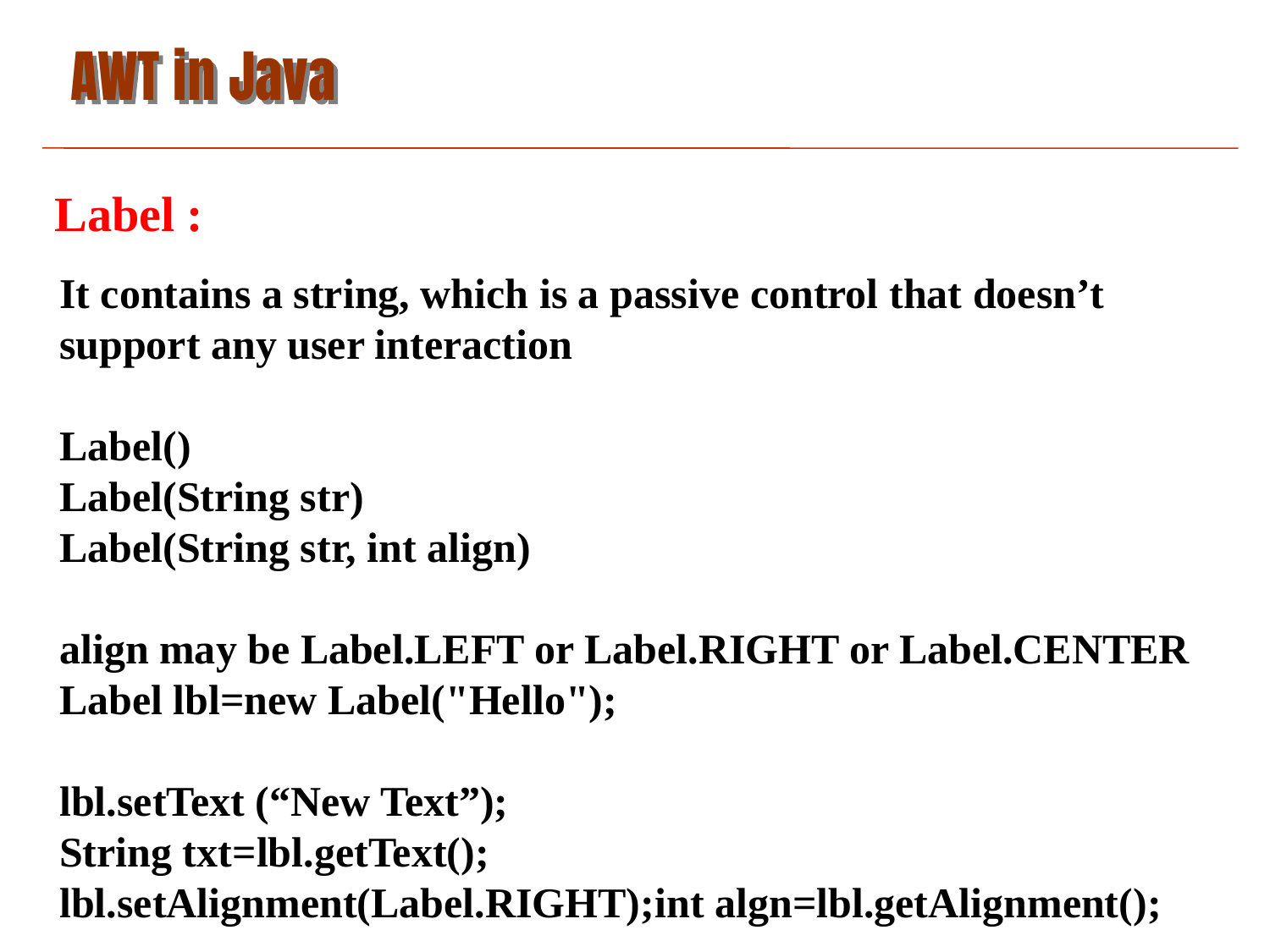

AWT in Java

Label :
It contains a string, which is a passive control that doesn’t
support any user interaction

Label()
Label(String str)
Label(String str, int align)

align may be Label.LEFT or Label.RIGHT or Label.CENTER
Label lbl=new Label("Hello");

lbl.setText (“New Text”);
String txt=lbl.getText();
lbl.setAlignment(Label.RIGHT);int algn=lbl.getAlignment();